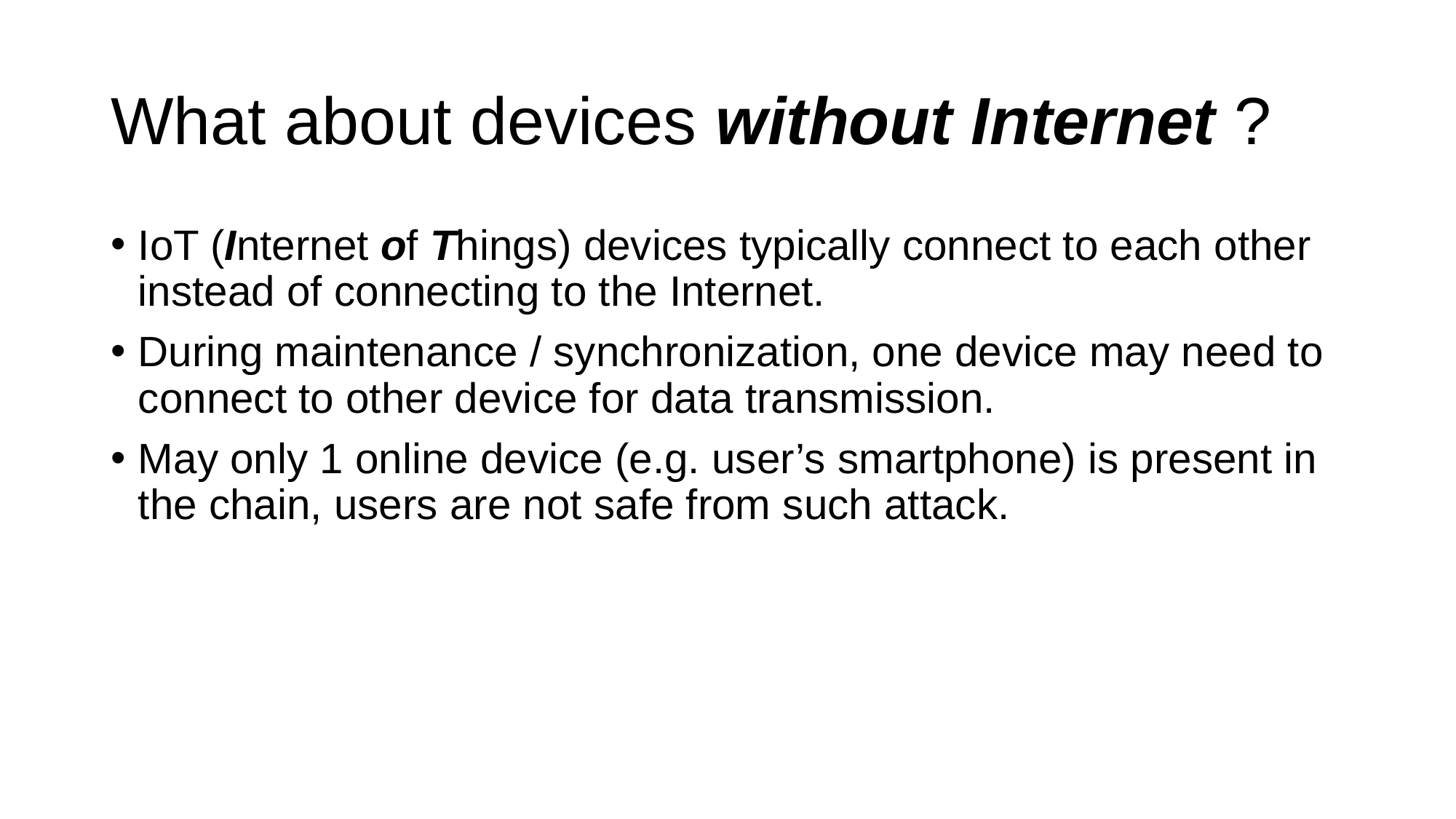

# What about devices without Internet ?
IoT (Internet of Things) devices typically connect to each other instead of connecting to the Internet.
During maintenance / synchronization, one device may need to connect to other device for data transmission.
May only 1 online device (e.g. user’s smartphone) is present in the chain, users are not safe from such attack.